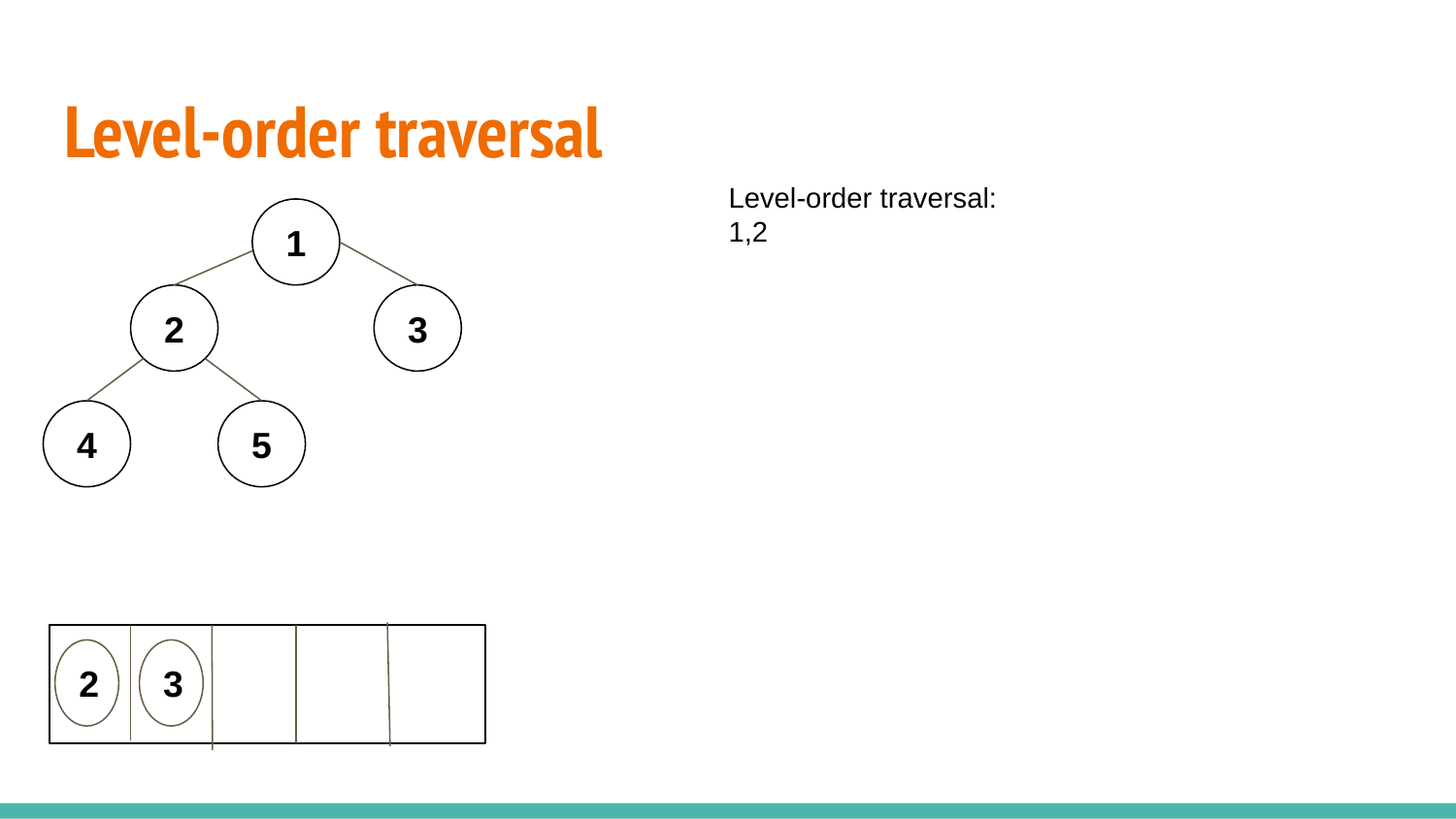

# Level-order traversal
Level-order traversal:
1,2
1
2
3
4
5

2
3